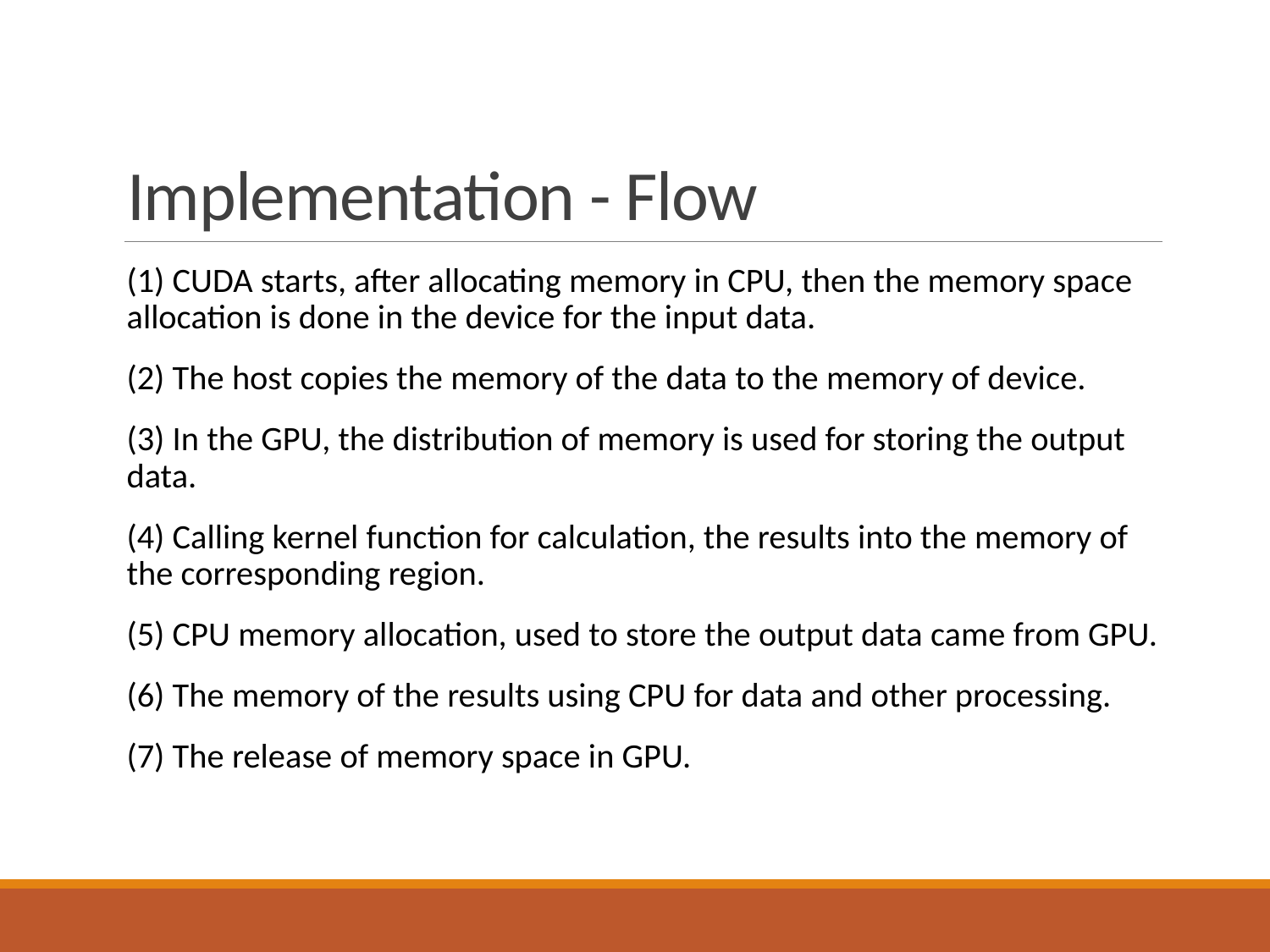

# Implementation - Flow
(1) CUDA starts, after allocating memory in CPU, then the memory space allocation is done in the device for the input data.
(2) The host copies the memory of the data to the memory of device.
(3) In the GPU, the distribution of memory is used for storing the output data.
(4) Calling kernel function for calculation, the results into the memory of the corresponding region.
(5) CPU memory allocation, used to store the output data came from GPU.
(6) The memory of the results using CPU for data and other processing.
(7) The release of memory space in GPU.